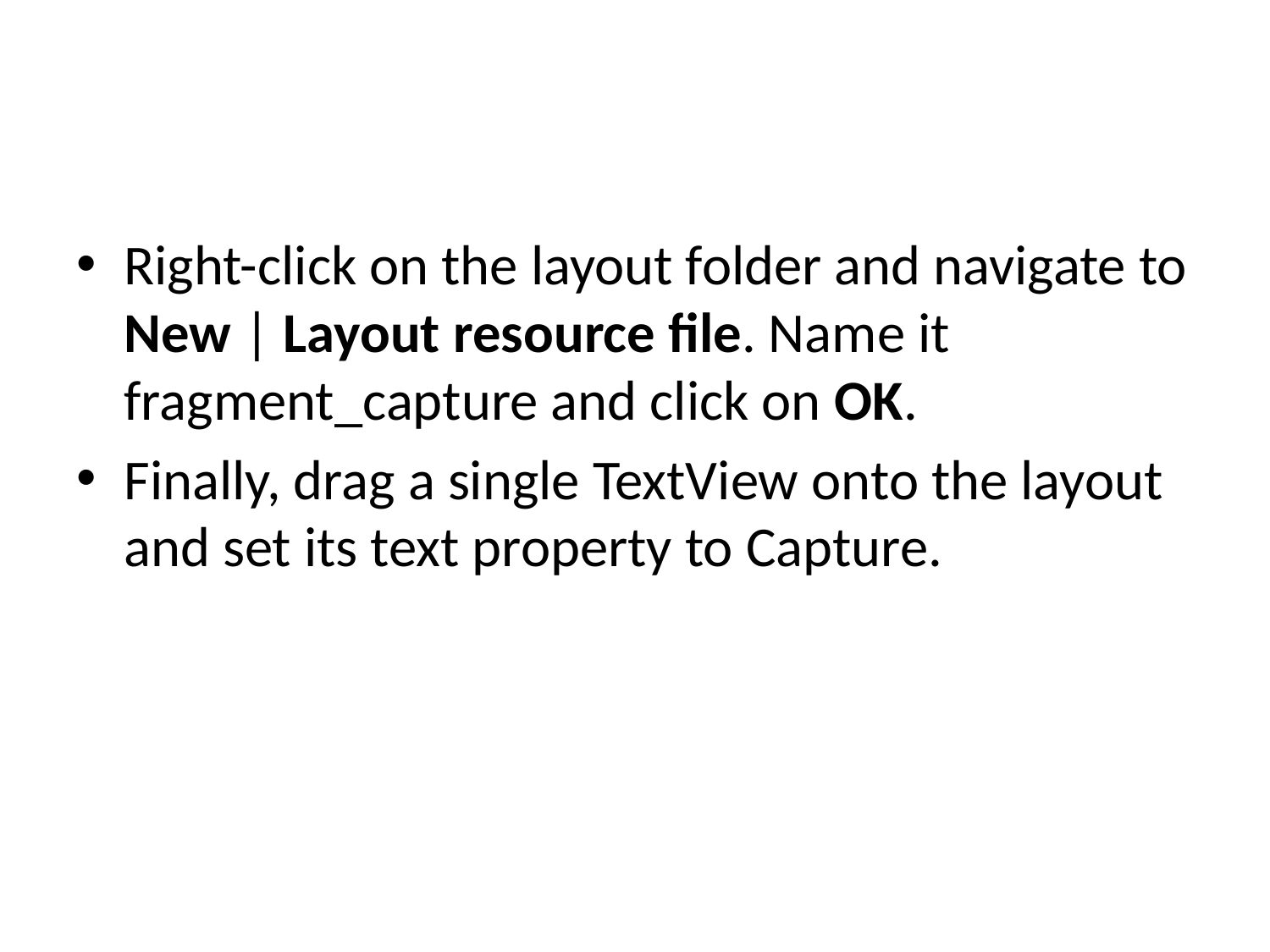

#
Right-click on the layout folder and navigate to New | Layout resource file. Name it fragment_capture and click on OK.
Finally, drag a single TextView onto the layout and set its text property to Capture.